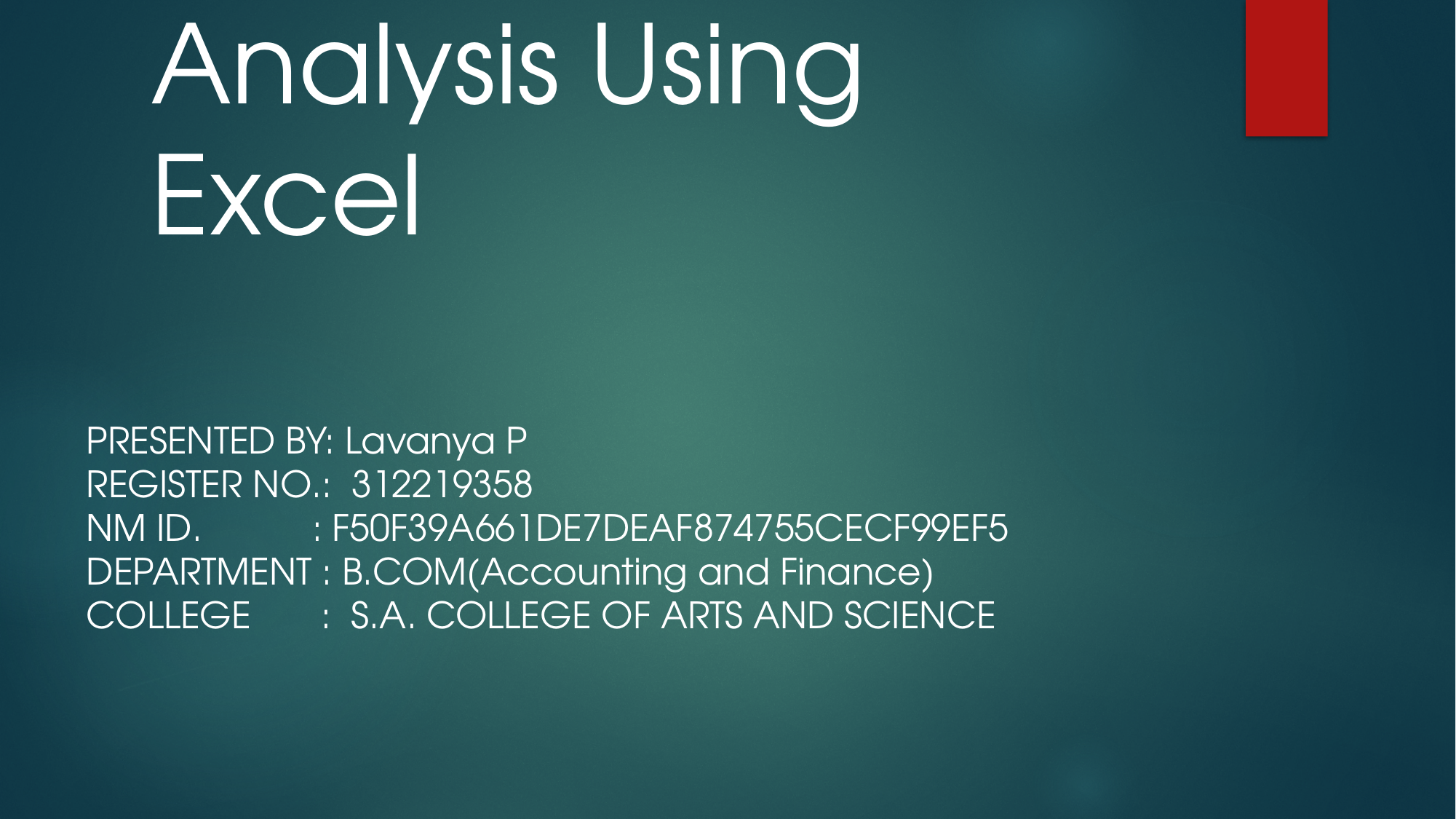

# Employee Performance Analysis Using Excel
PRESENTED BY: Lavanya P
REGISTER NO.:  312219358
NM ID.           : F50F39A661DE7DEAF874755CECF99EF5
DEPARTMENT : B.COM(Accounting and Finance)
COLLEGE       :  S.A. COLLEGE OF ARTS AND SCIENCE